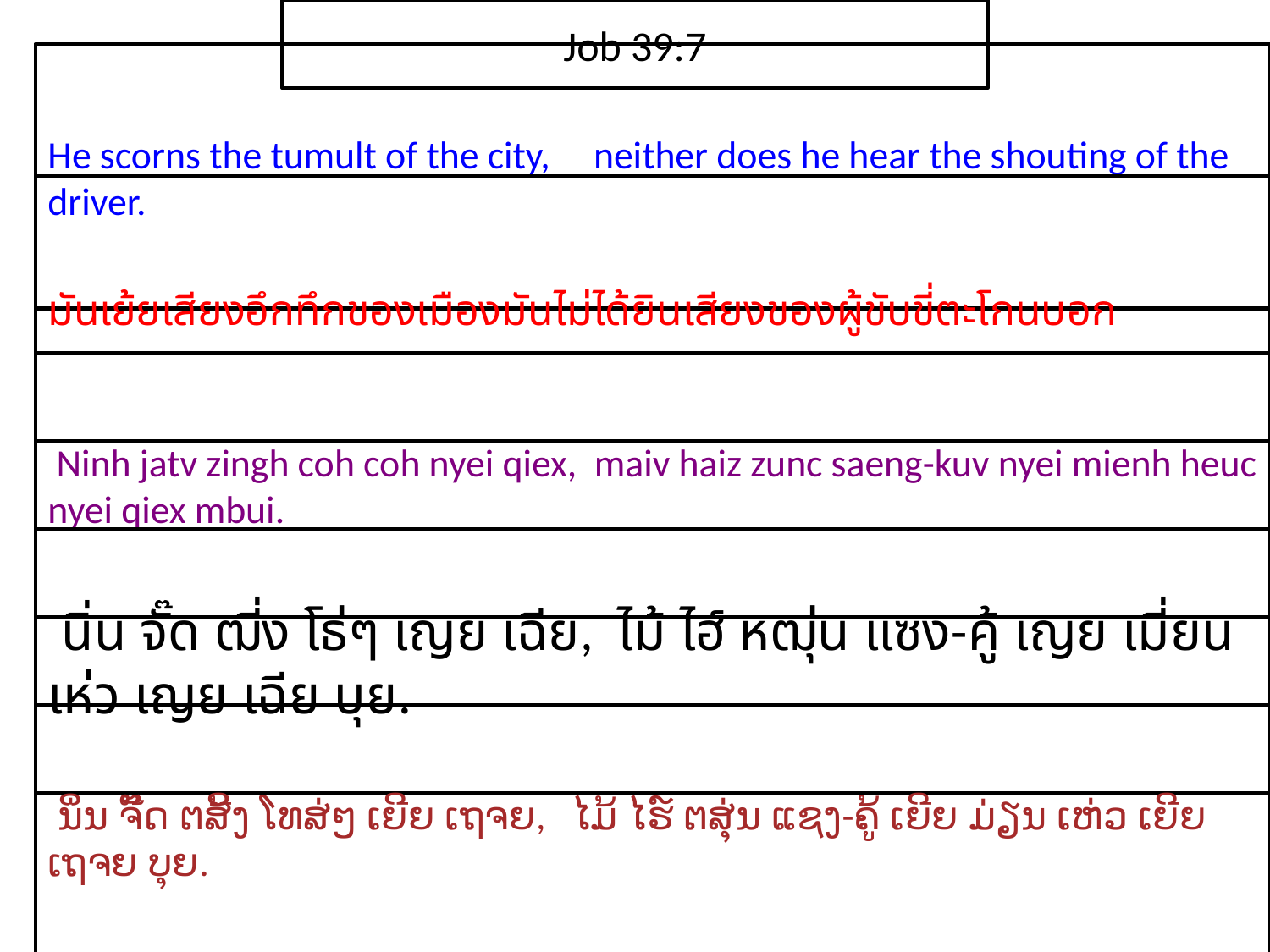

Job 39:7
He scorns the tumult of the city,     neither does he hear the shouting of the driver.
มัน​เย้ย​เสียง​อึกทึก​ของ​เมือง​มัน​ไม่ได้​ยิน​เสียง​ของ​ผู้​ขับ​ขี่​ตะโกน​บอก
 Ninh jatv zingh coh coh nyei qiex,  maiv haiz zunc saeng-kuv nyei mienh heuc nyei qiex mbui.
 นิ่น จั๊ด ฒี่ง โธ่ๆ เญย เฉีย,  ไม้ ไฮ์ หฒุ่น แซง-คู้ เญย เมี่ยน เห่ว เญย เฉีย บุย.
 ນິ່ນ ຈັ໊ດ ຕສີ້ງ ໂທສ່ໆ ເຍີຍ ເຖຈຍ,   ໄມ້ ໄຮ໌ ຕສຸ່ນ ແຊງ-ຄູ້ ເຍີຍ ມ່ຽນ ເຫ່ວ ເຍີຍ ເຖຈຍ ບຸຍ.